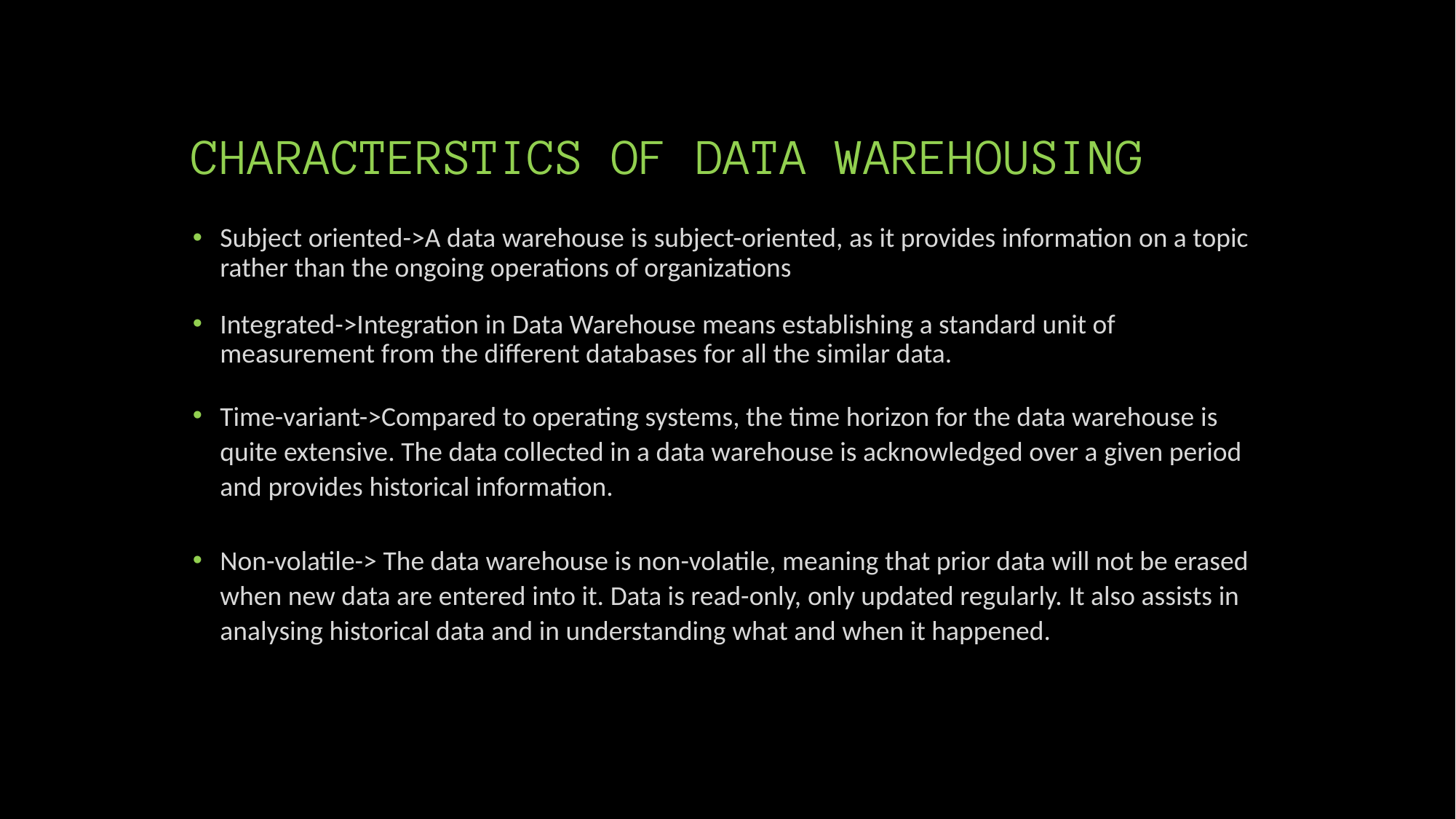

# CHARACTERSTICS OF DATA WAREHOUSING
Subject oriented->A data warehouse is subject-oriented, as it provides information on a topic rather than the ongoing operations of organizations
Integrated->Integration in Data Warehouse means establishing a standard unit of measurement from the different databases for all the similar data.
Time-variant->Compared to operating systems, the time horizon for the data warehouse is quite extensive. The data collected in a data warehouse is acknowledged over a given period and provides historical information.
Non-volatile-> The data warehouse is non-volatile, meaning that prior data will not be erased when new data are entered into it. Data is read-only, only updated regularly. It also assists in analysing historical data and in understanding what and when it happened.